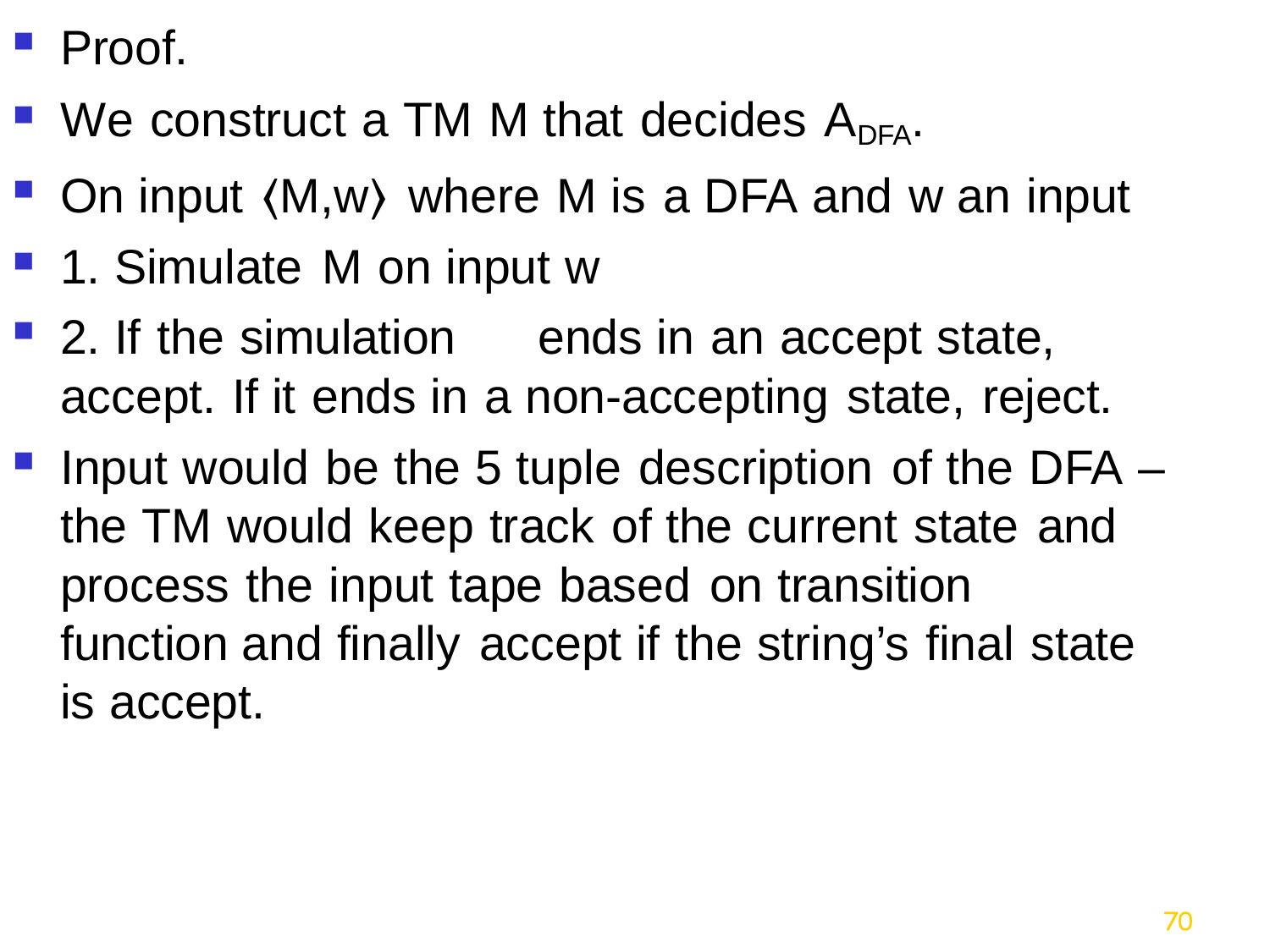

Proof.
We construct a TM M that decides ADFA.
On input ⟨M,w⟩ where M is a DFA and w an input
1. Simulate M on input w
2. If the simulation	ends in an accept state, accept. If it ends in a non-accepting state, reject.
Input would be the 5 tuple description of the DFA – the TM would keep track of the current state and process the input tape based on transition	function and finally accept if the string’s final state is accept.
70